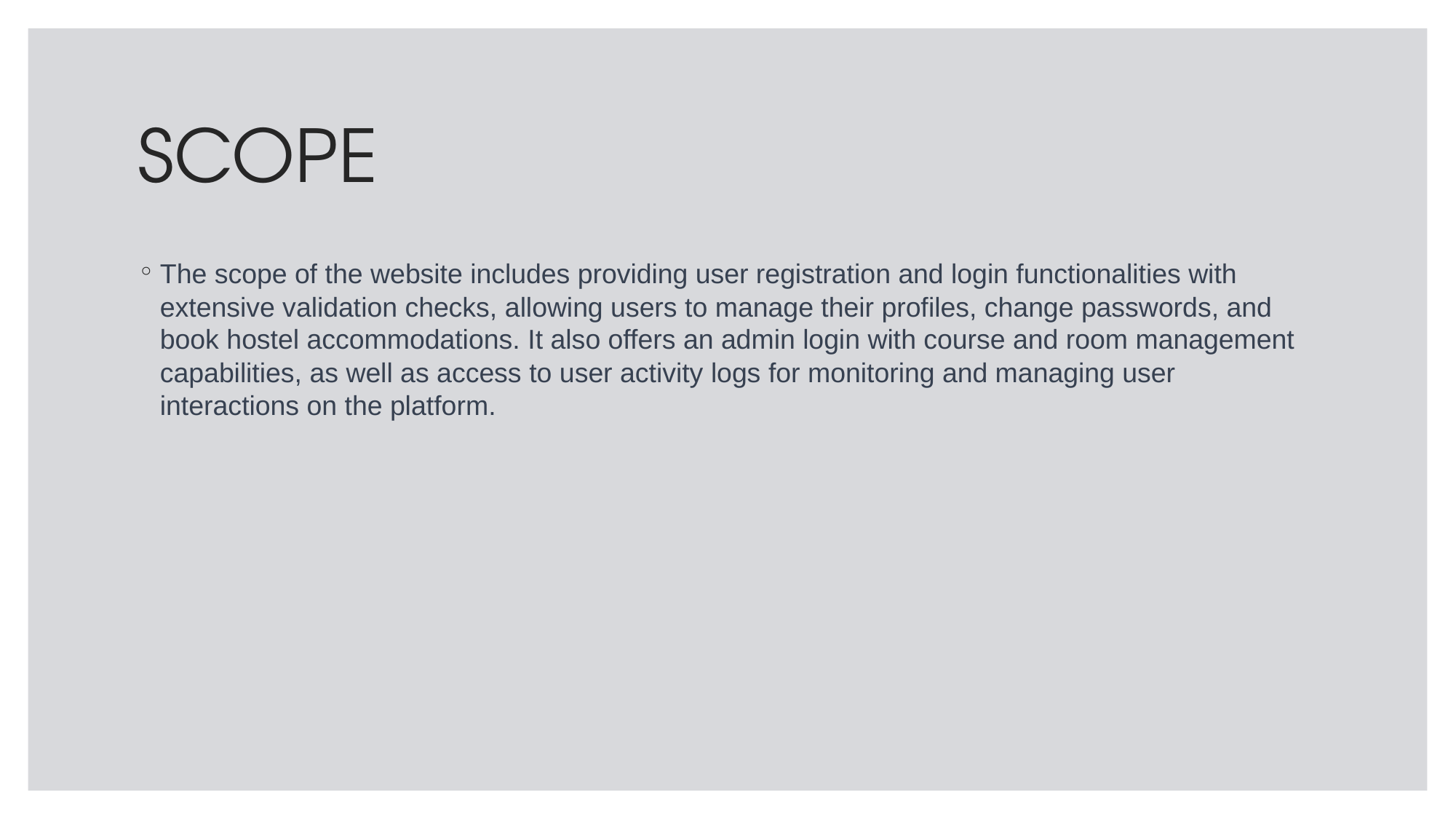

# SCOPE
The scope of the website includes providing user registration and login functionalities with extensive validation checks, allowing users to manage their profiles, change passwords, and book hostel accommodations. It also offers an admin login with course and room management capabilities, as well as access to user activity logs for monitoring and managing user interactions on the platform.